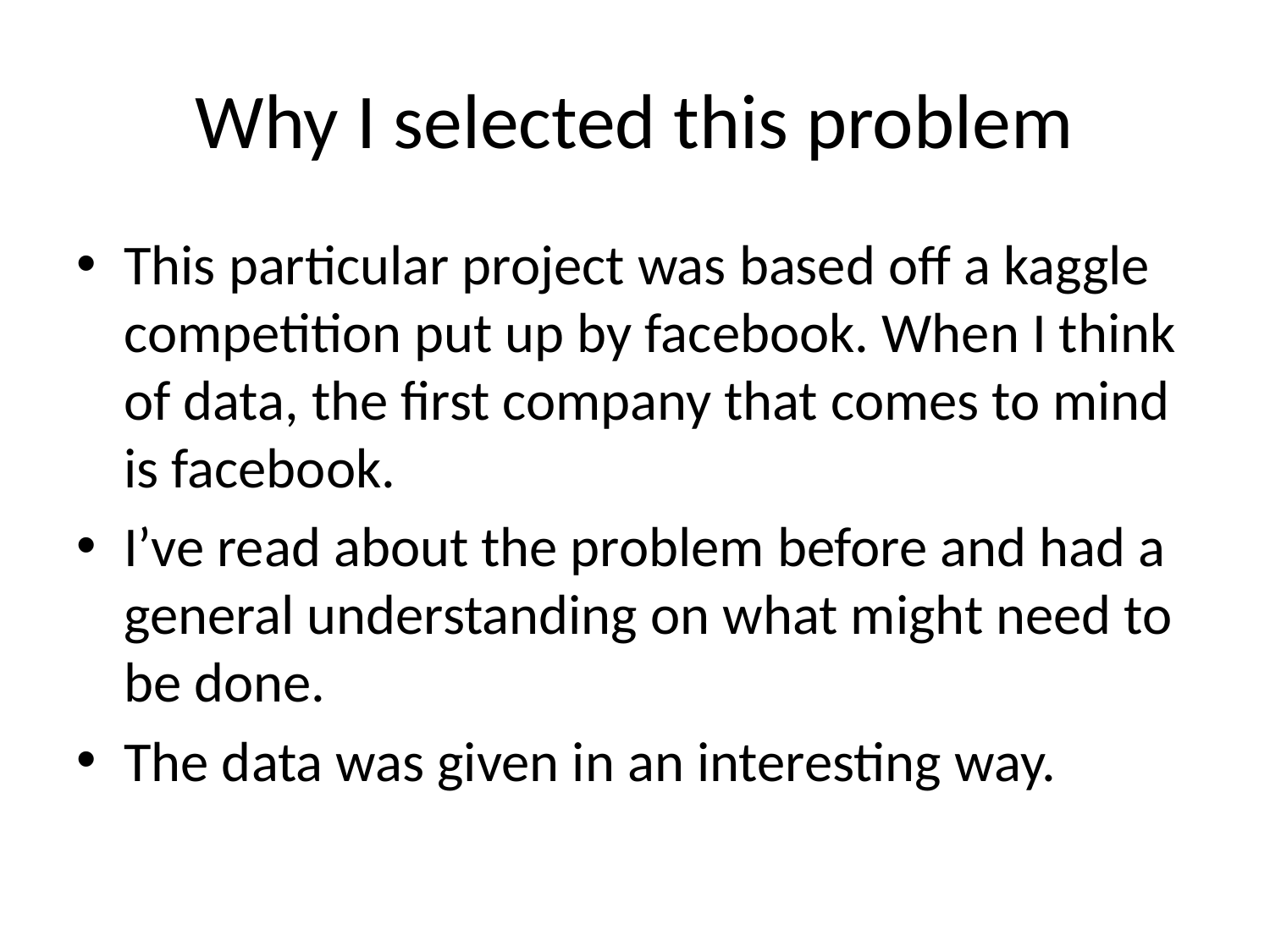

# Why I selected this problem
This particular project was based off a kaggle competition put up by facebook. When I think of data, the first company that comes to mind is facebook.
I’ve read about the problem before and had a general understanding on what might need to be done.
The data was given in an interesting way.